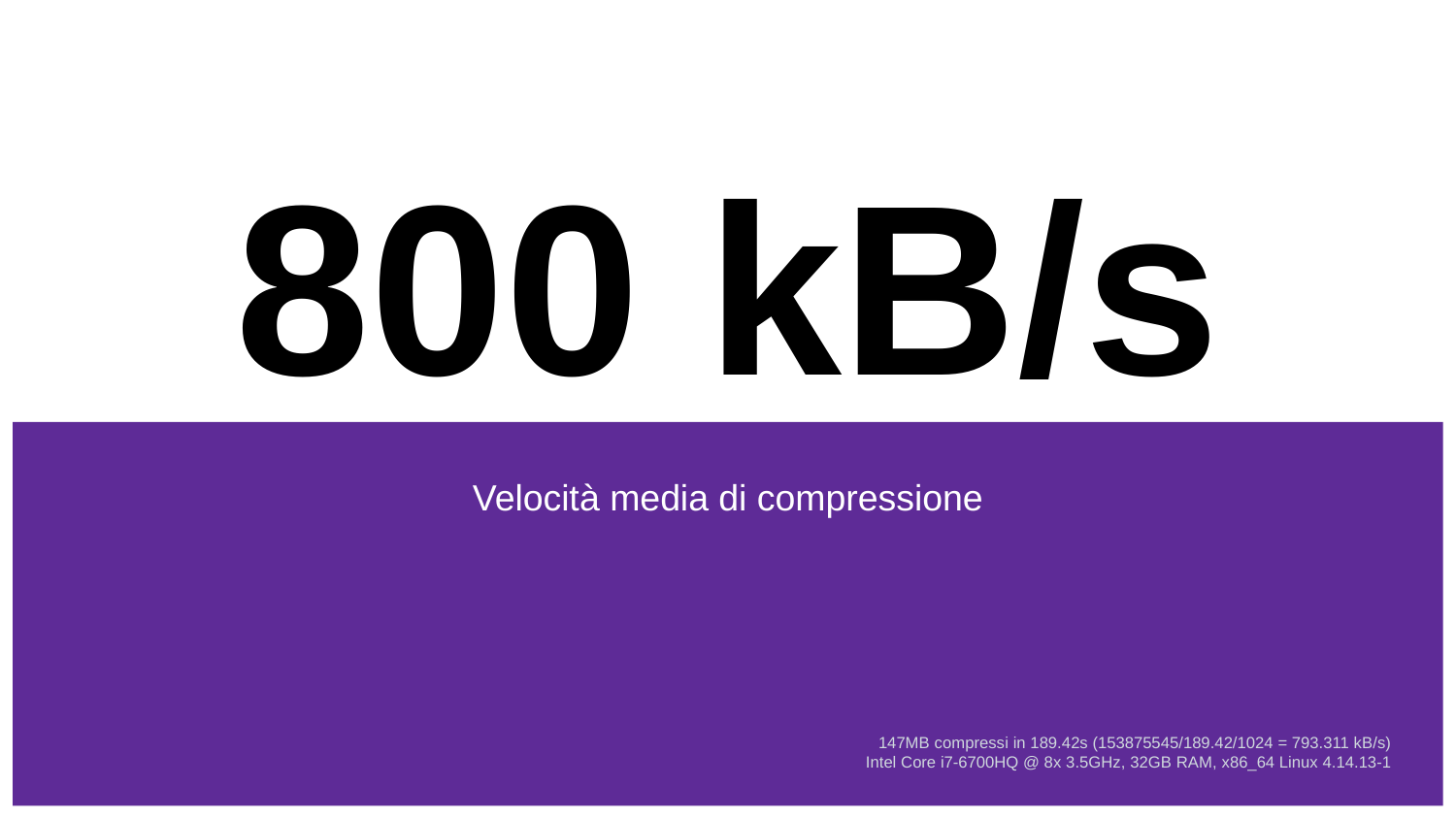

# 800 kB/s
Velocità media di compressione
147MB compressi in 189.42s (153875545/189.42/1024 = 793.311 kB/s)
Intel Core i7-6700HQ @ 8x 3.5GHz, 32GB RAM, x86_64 Linux 4.14.13-1